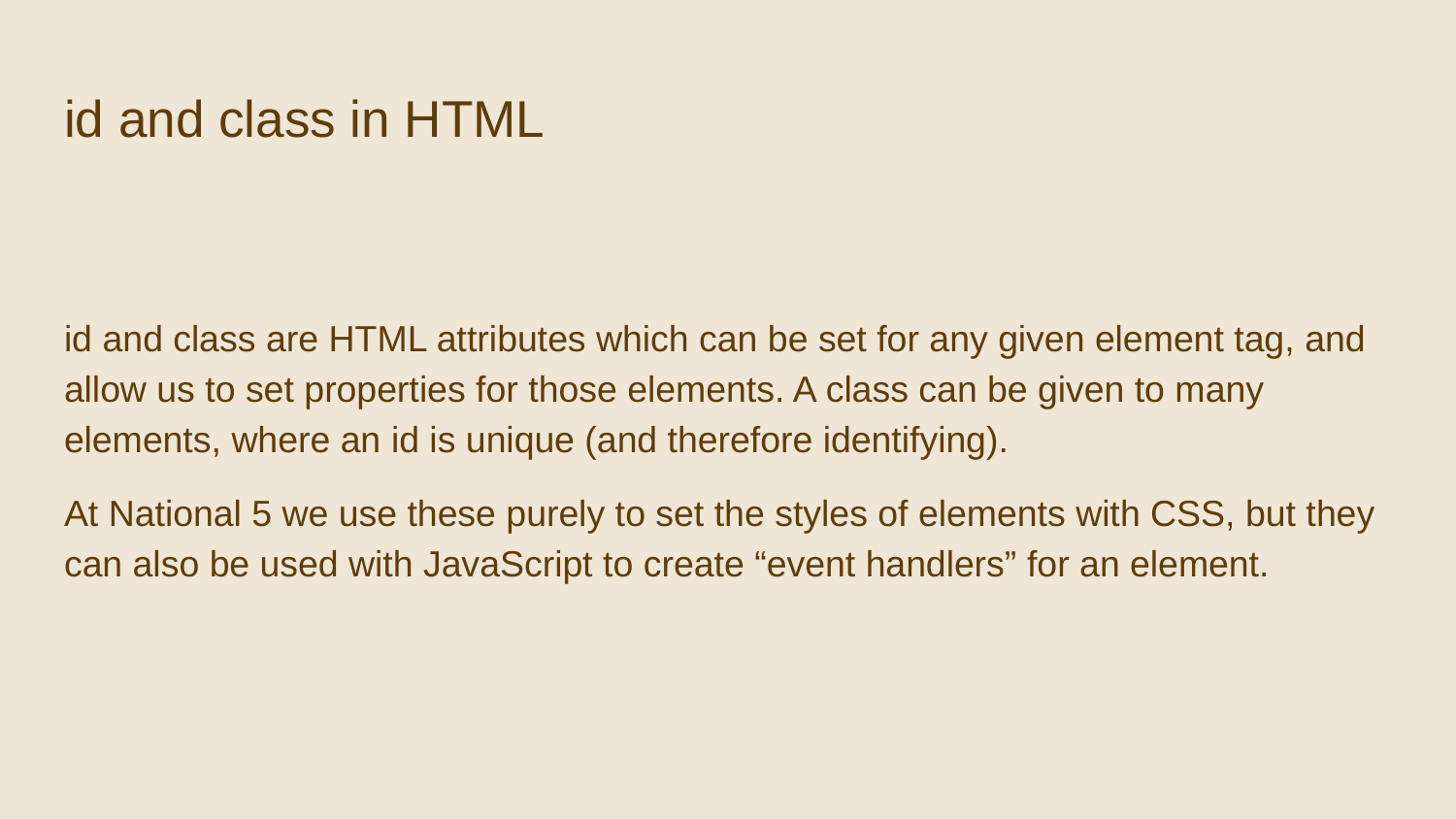

# id and class in HTML
id and class are HTML attributes which can be set for any given element tag, and allow us to set properties for those elements. A class can be given to many elements, where an id is unique (and therefore identifying).
At National 5 we use these purely to set the styles of elements with CSS, but they can also be used with JavaScript to create “event handlers” for an element.